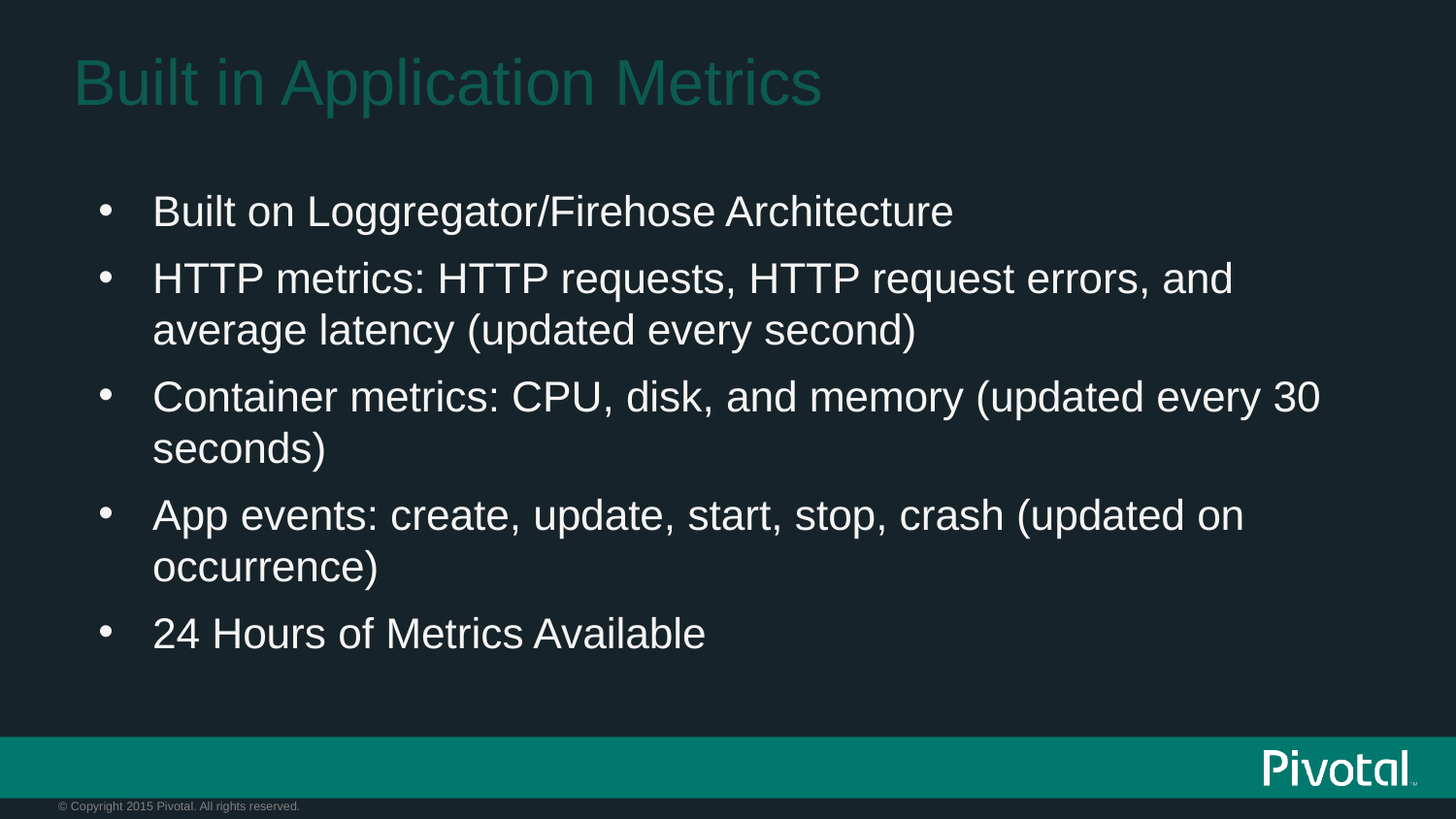

# Built in Application Metrics
Built on Loggregator/Firehose Architecture
HTTP metrics: HTTP requests, HTTP request errors, and average latency (updated every second)
Container metrics: CPU, disk, and memory (updated every 30 seconds)
App events: create, update, start, stop, crash (updated on occurrence)
24 Hours of Metrics Available